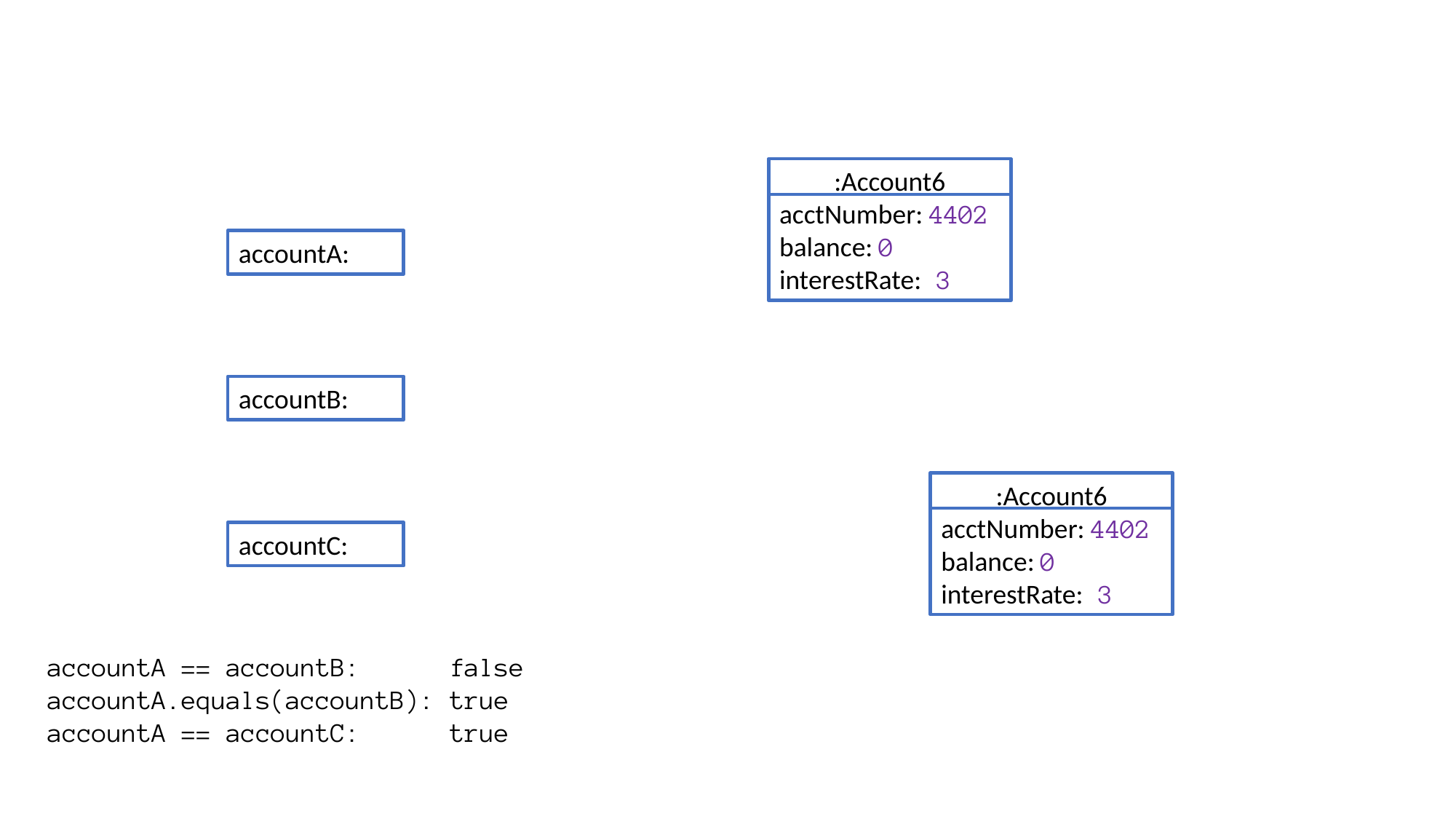

:Account6
acctNumber: 4402
balance: 0
interestRate: 3
accountA:
accountB:
:Account6
acctNumber: 4402
balance: 0
interestRate: 3
accountC:
accountA == accountB:      false
accountA.equals(accountB): true
accountA == accountC:      true